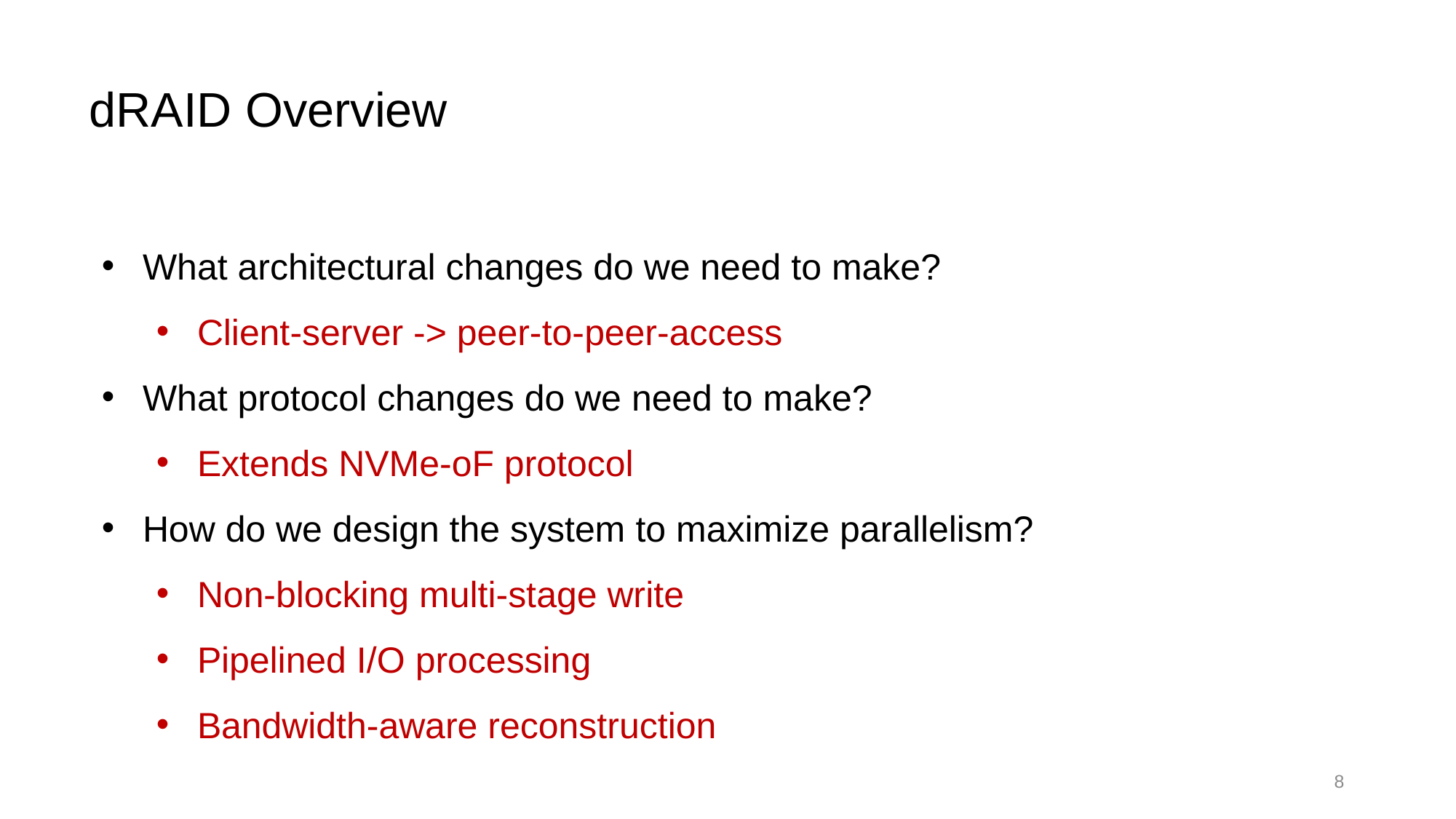

dRAID Overview
What architectural changes do we need to make?
Client-server -> peer-to-peer-access
What protocol changes do we need to make?
Extends NVMe-oF protocol
How do we design the system to maximize parallelism?
Non-blocking multi-stage write
Pipelined I/O processing
Bandwidth-aware reconstruction
8